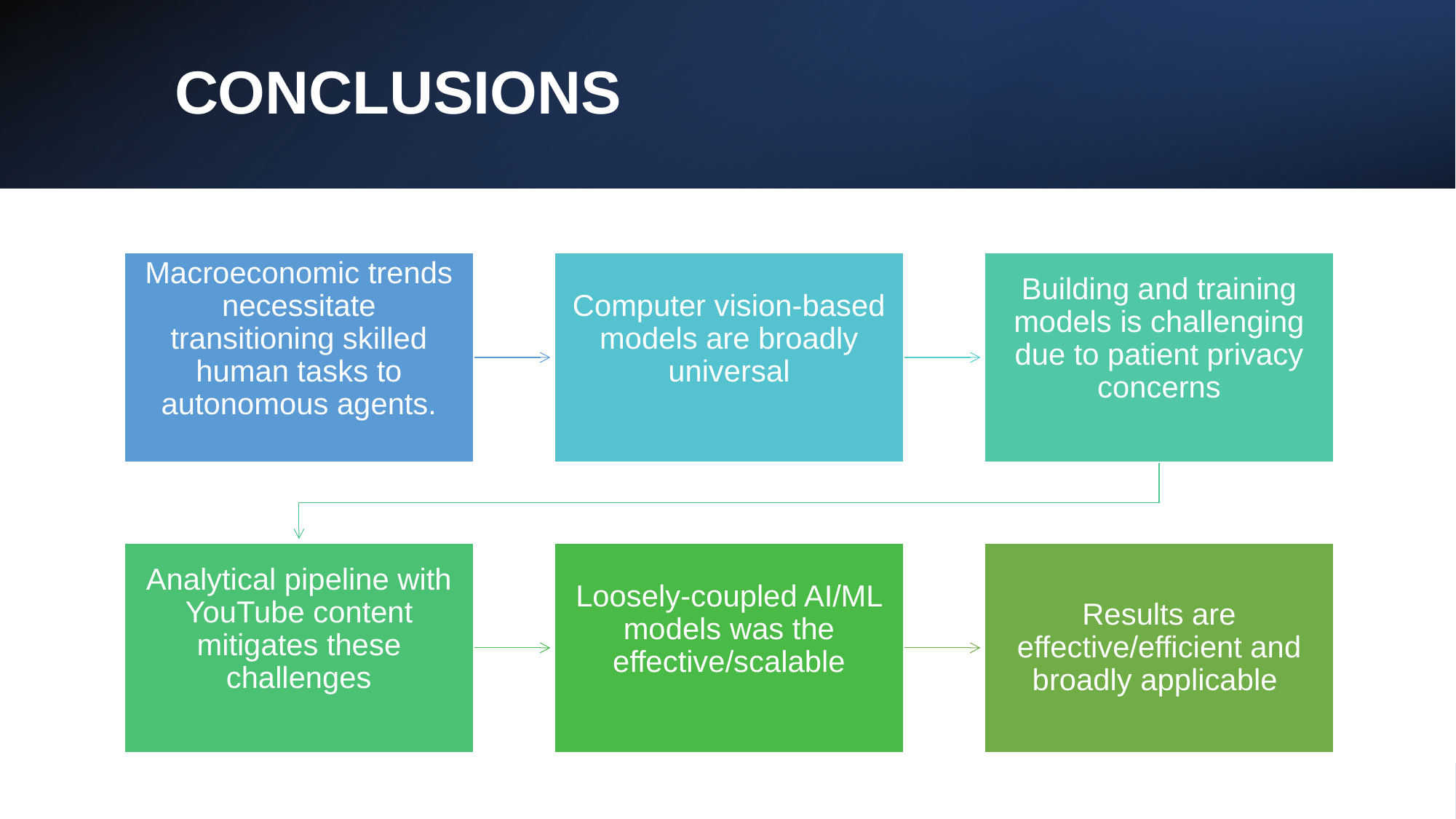

CONCLUSIONS

Macroeconomic trends necessitate transitioning skilled human tasks to autonomous agents.

Computer vision-based models are broadly universal

Building and training models is challenging due to patient privacy concerns

Analytical pipeline with YouTube content mitigates these challenges

Loosely-coupled AI/ML models was the effective/scalable
Results are effective/efficient and broadly applicable